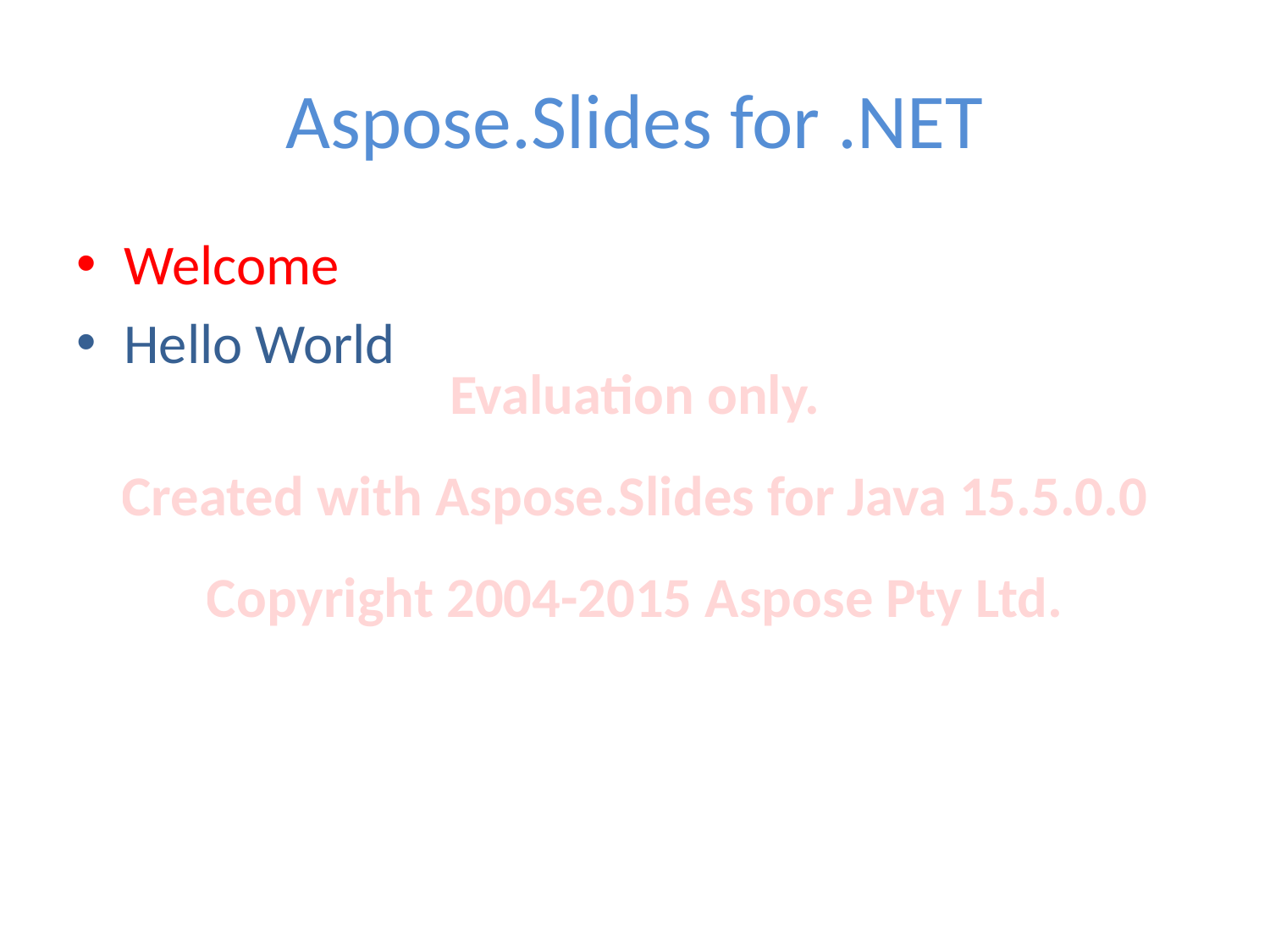

Aspose.Slides for .NET
Welcome
Hello World
Evaluation only.
Created with Aspose.Slides for Java 15.5.0.0
Copyright 2004-2015 Aspose Pty Ltd.